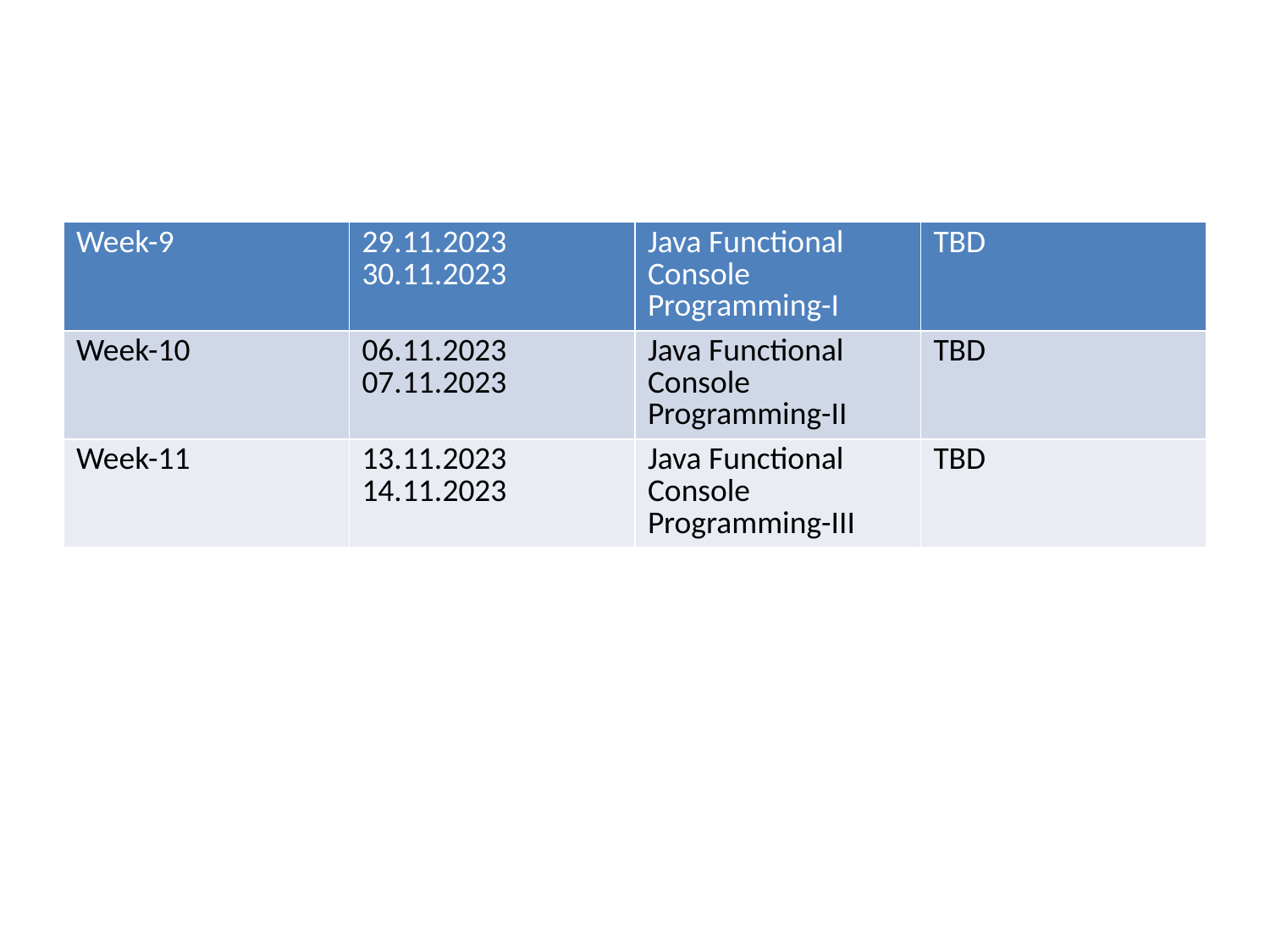

| Week-9 | 29.11.2023 30.11.2023 | Java Functional Console Programming-I | TBD |
| --- | --- | --- | --- |
| Week-10 | 06.11.2023 07.11.2023 | Java Functional Console Programming-II | TBD |
| Week-11 | 13.11.2023 14.11.2023 | Java Functional Console Programming-III | TBD |